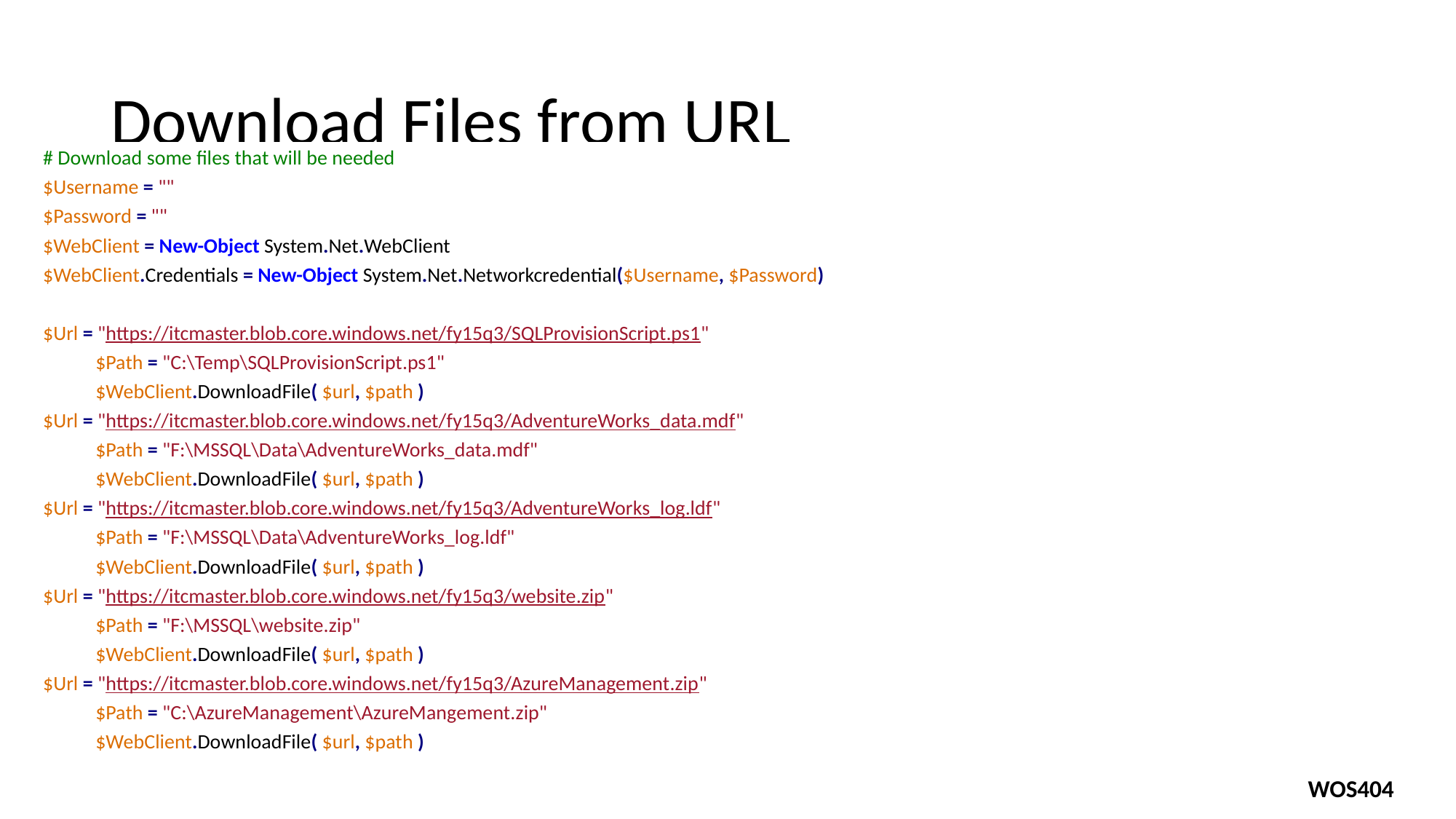

# Download Files from URL
# Download some files that will be needed
$Username = ""
$Password = ""
$WebClient = New-Object System.Net.WebClient
$WebClient.Credentials = New-Object System.Net.Networkcredential($Username, $Password)

$Url = "https://itcmaster.blob.core.windows.net/fy15q3/SQLProvisionScript.ps1"
	$Path = "C:\Temp\SQLProvisionScript.ps1"
	$WebClient.DownloadFile( $url, $path )
$Url = "https://itcmaster.blob.core.windows.net/fy15q3/AdventureWorks_data.mdf"
    	$Path = "F:\MSSQL\Data\AdventureWorks_data.mdf"
    	$WebClient.DownloadFile( $url, $path )
$Url = "https://itcmaster.blob.core.windows.net/fy15q3/AdventureWorks_log.ldf"
    	$Path = "F:\MSSQL\Data\AdventureWorks_log.ldf"
    	$WebClient.DownloadFile( $url, $path )
$Url = "https://itcmaster.blob.core.windows.net/fy15q3/website.zip"
    	$Path = "F:\MSSQL\website.zip"
    	$WebClient.DownloadFile( $url, $path )
$Url = "https://itcmaster.blob.core.windows.net/fy15q3/AzureManagement.zip"
    	$Path = "C:\AzureManagement\AzureMangement.zip"
    	$WebClient.DownloadFile( $url, $path )

@ ITProGuru      #TR21WOS404